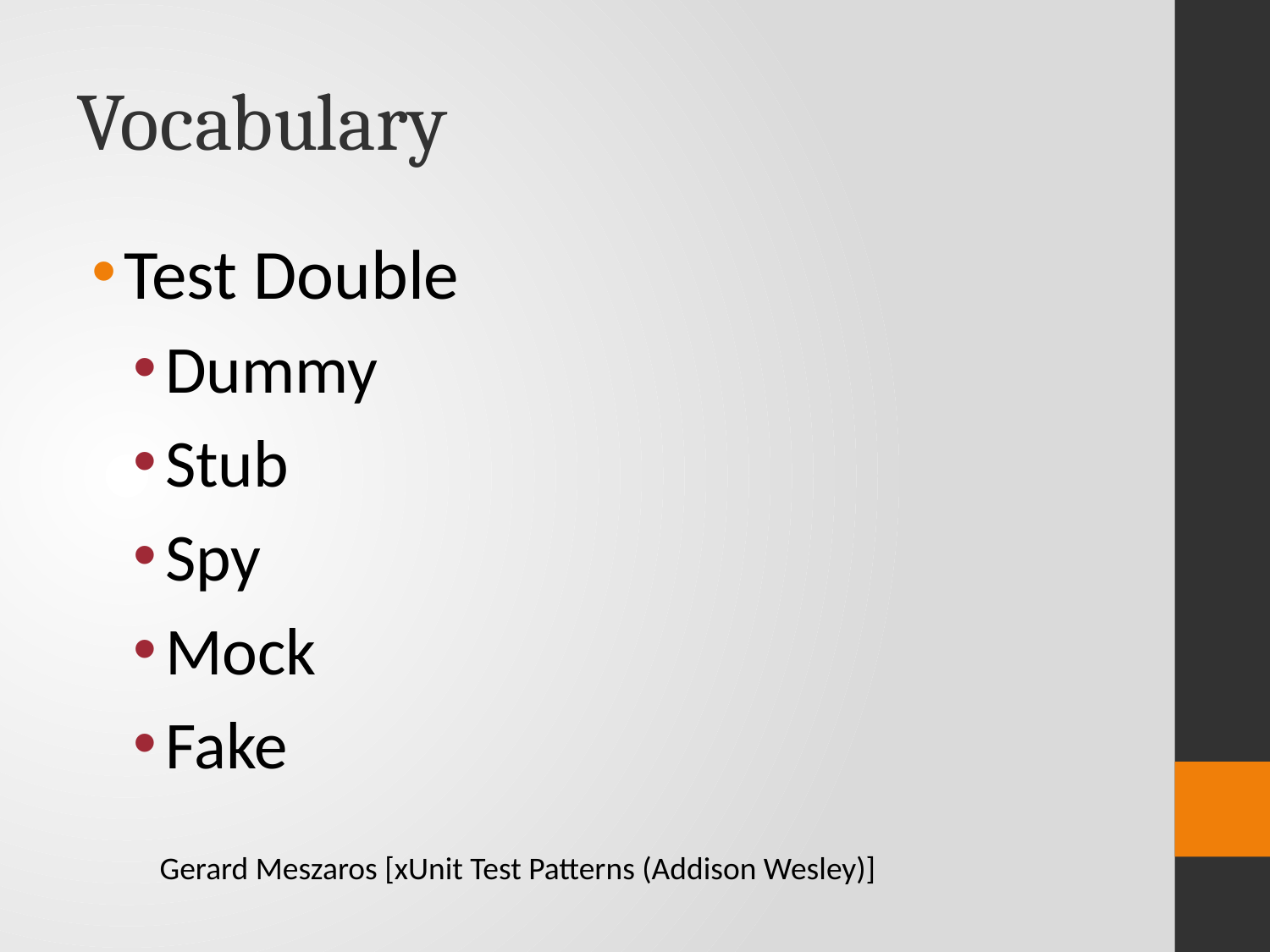

# Vocabulary
Test Double
Dummy
Stub
Spy
Mock
Fake
Gerard Meszaros [xUnit Test Patterns (Addison Wesley)]